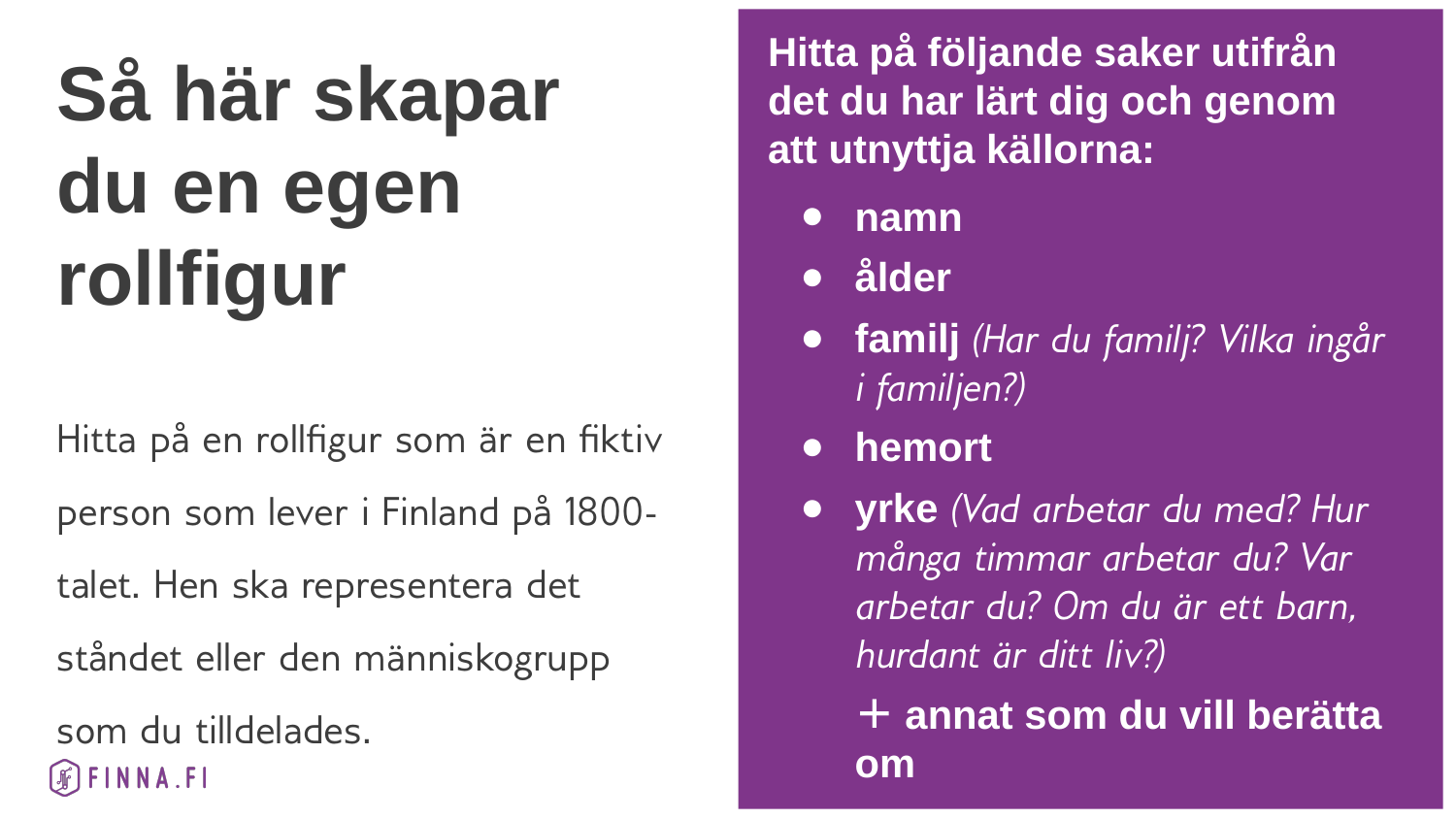

Hitta på följande saker utifrån det du har lärt dig och genom att utnyttja källorna:
# Så här skapar du en egen rollfigur
namn
ålder
familj (Har du familj? Vilka ingår i familjen?)
hemort
yrke (Vad arbetar du med? Hur många timmar arbetar du? Var arbetar du? Om du är ett barn, hurdant är ditt liv?)
＋annat som du vill berätta om
Hitta på en rollfigur som är en fiktiv person som lever i Finland på 1800-talet. Hen ska representera det ståndet eller den människogrupp som du tilldelades.